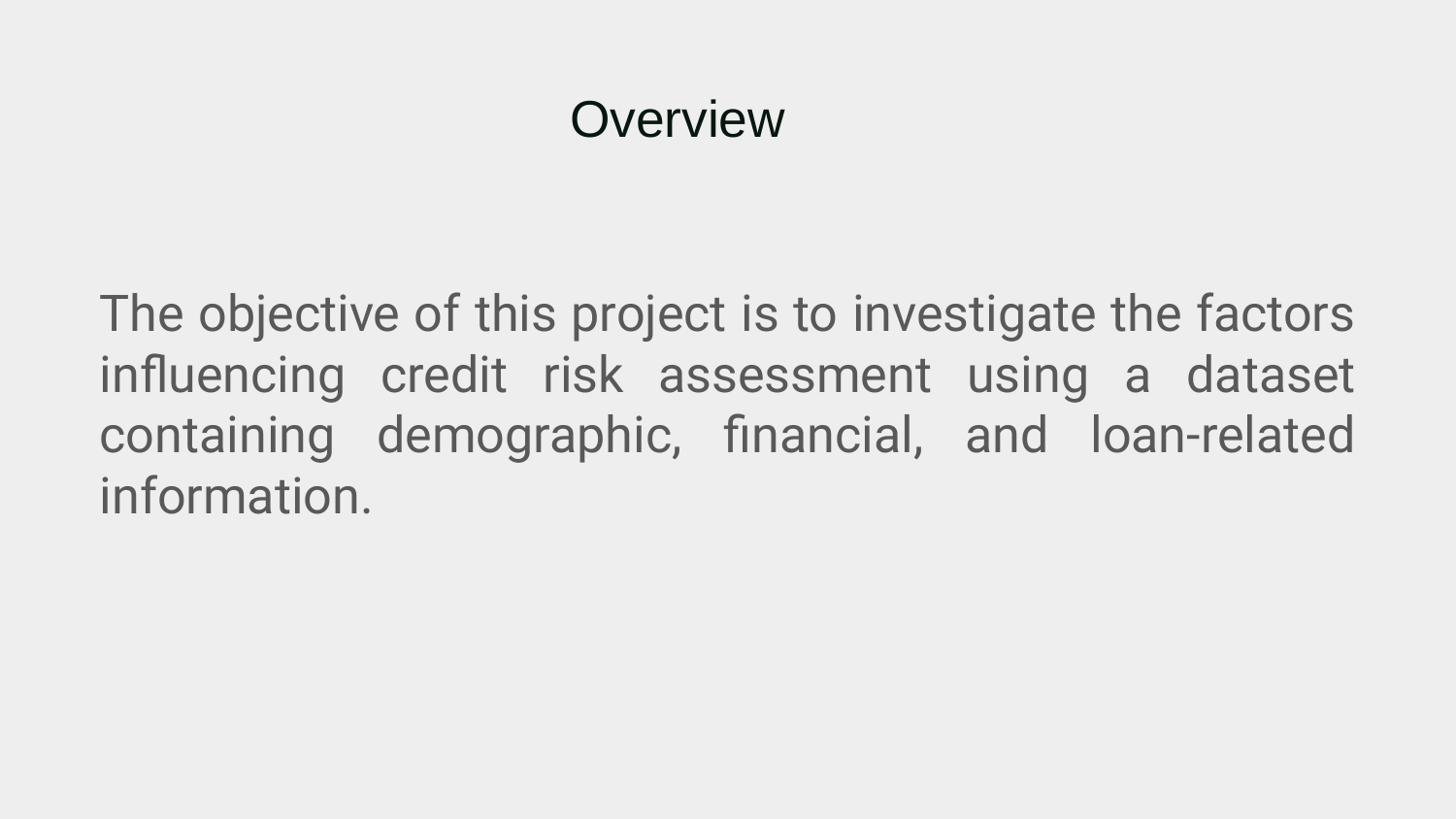

# Overview
The objective of this project is to investigate the factors influencing credit risk assessment using a dataset containing demographic, financial, and loan-related information.